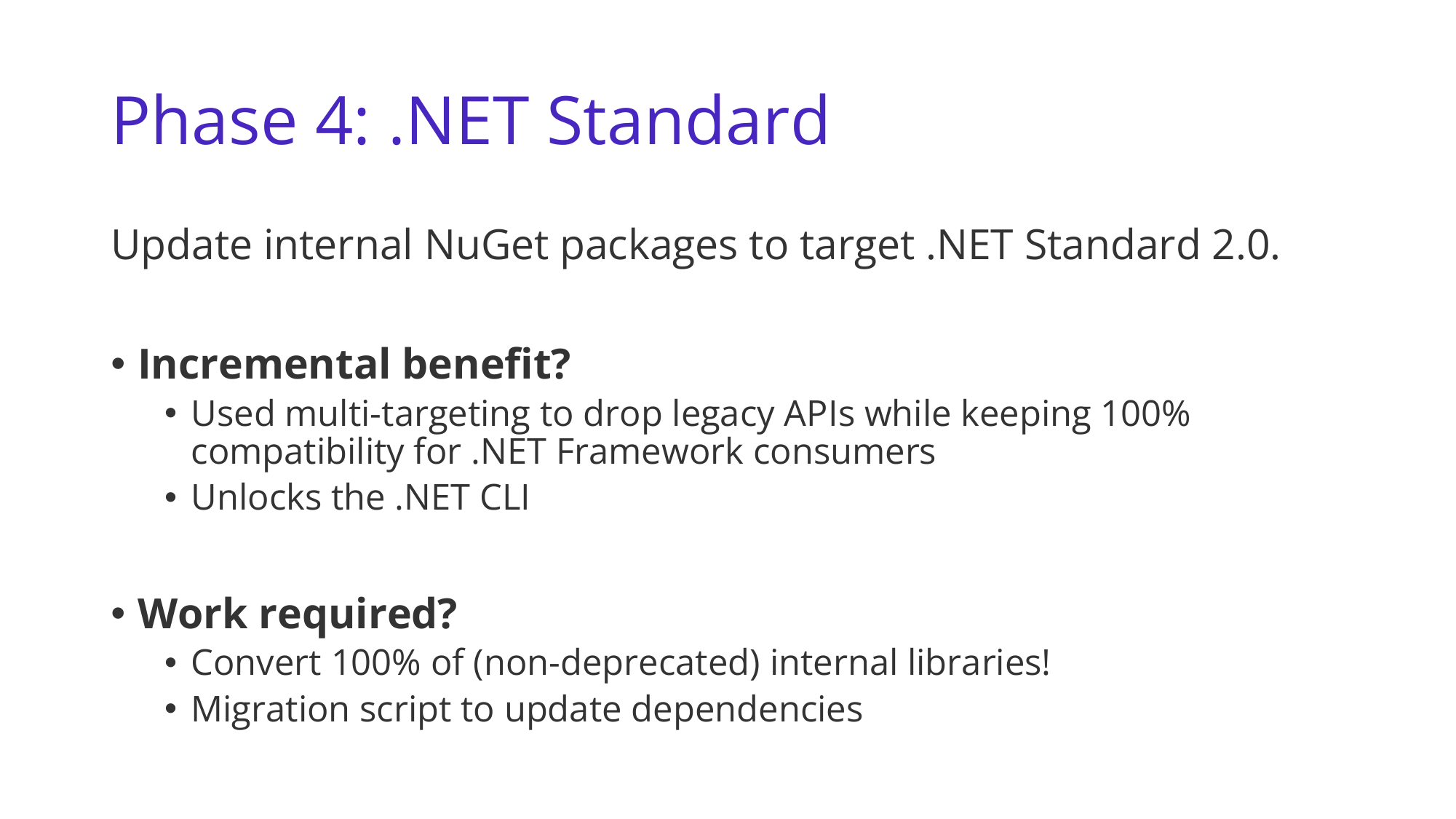

# Phase 4: .NET Standard
Update internal NuGet packages to target .NET Standard 2.0.

Incremental benefit?
Used multi-targeting to drop legacy APIs while keeping 100% compatibility for .NET Framework consumers
Unlocks the .NET CLI

Work required?
Convert 100% of (non-deprecated) internal libraries!
Migration script to update dependencies